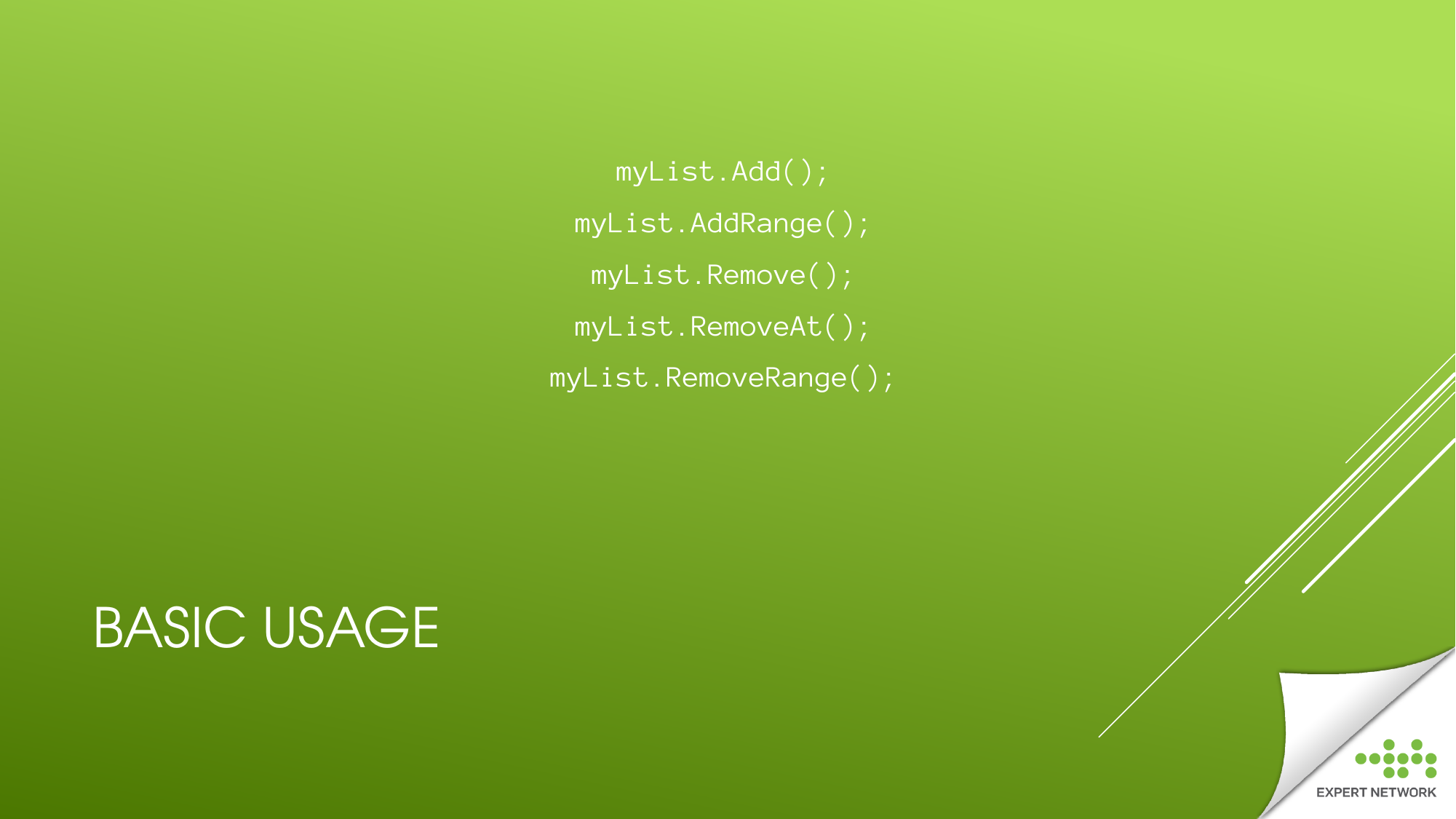

myList.Add();
myList.AddRange();
myList.Remove();
myList.RemoveAt();
myList.RemoveRange();

# Basic usage